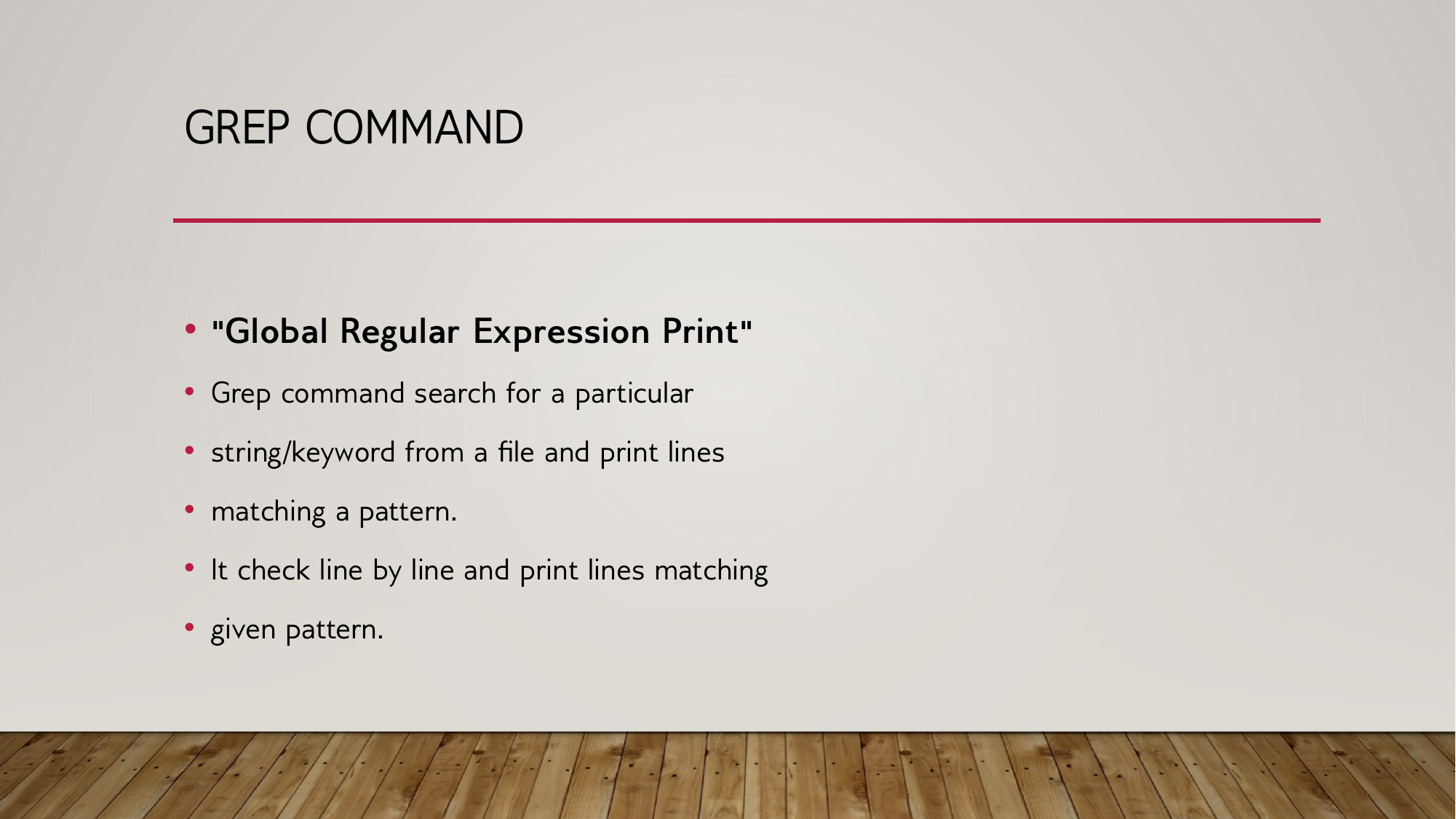

# Grep command

"Global Regular Expression Print"
Grep command search for a particular
string/keyword from a file and print lines
matching a pattern.
It check line by line and print lines matching
given pattern.